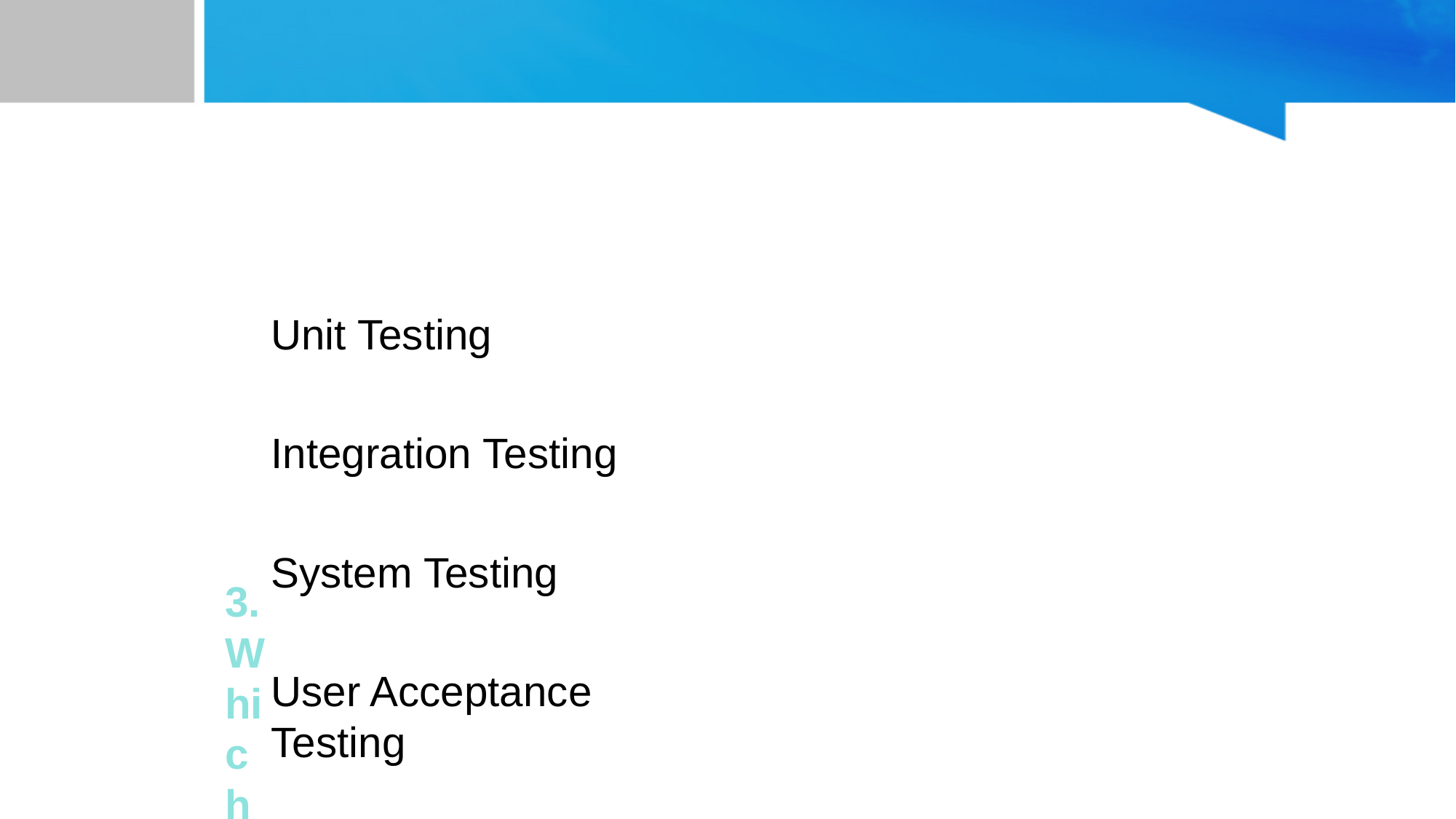

3. Which testing is used to check data-flow between the applications
Unit Testing

Integration Testing

System Testing

User Acceptance Testing

# Levels Of Testing